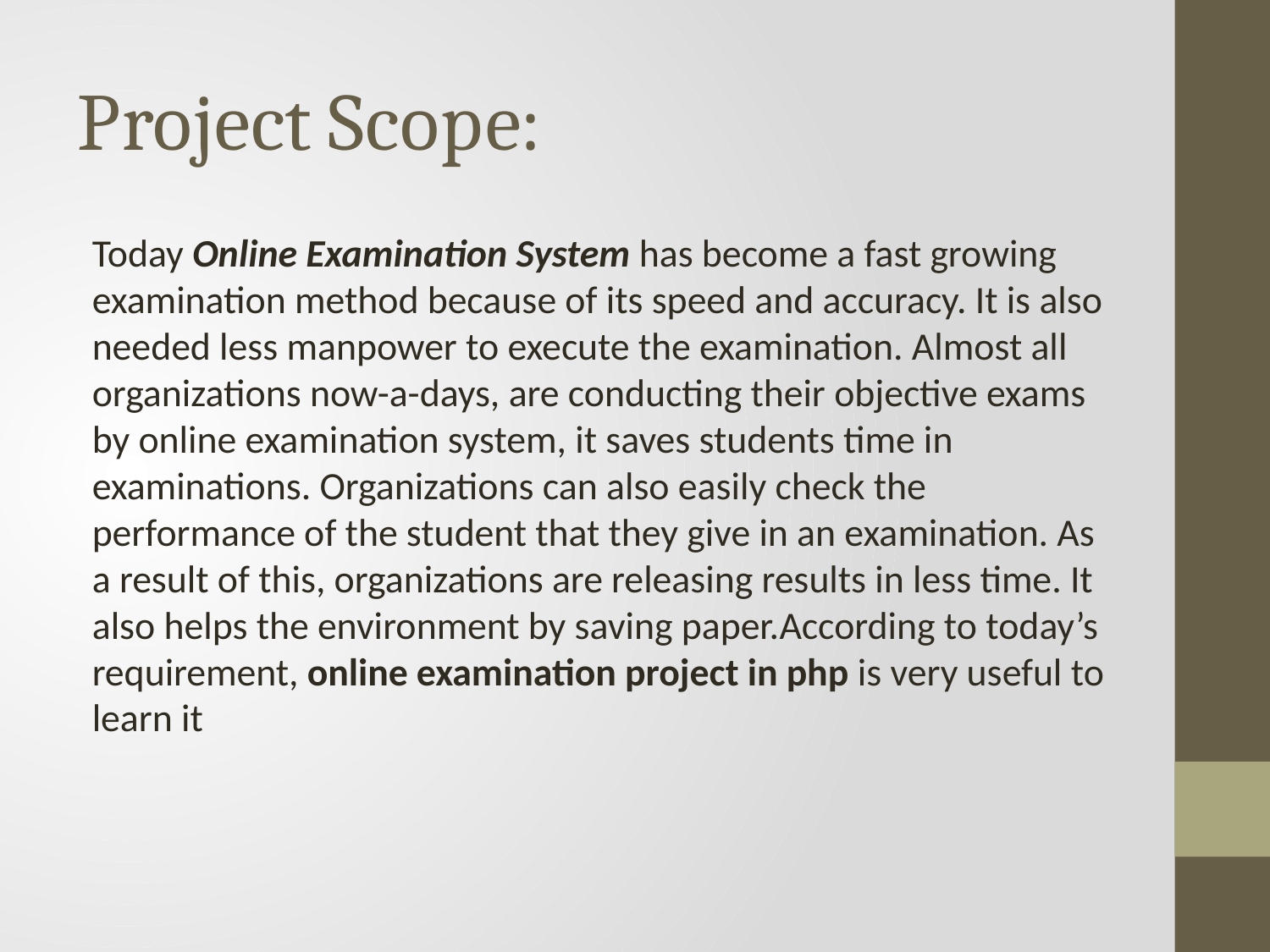

# Project Scope:
Today Online Examination System has become a fast growing examination method because of its speed and accuracy. It is also needed less manpower to execute the examination. Almost all organizations now-a-days, are conducting their objective exams by online examination system, it saves students time in examinations. Organizations can also easily check the performance of the student that they give in an examination. As a result of this, organizations are releasing results in less time. It also helps the environment by saving paper.According to today’s requirement, online examination project in php is very useful to learn it